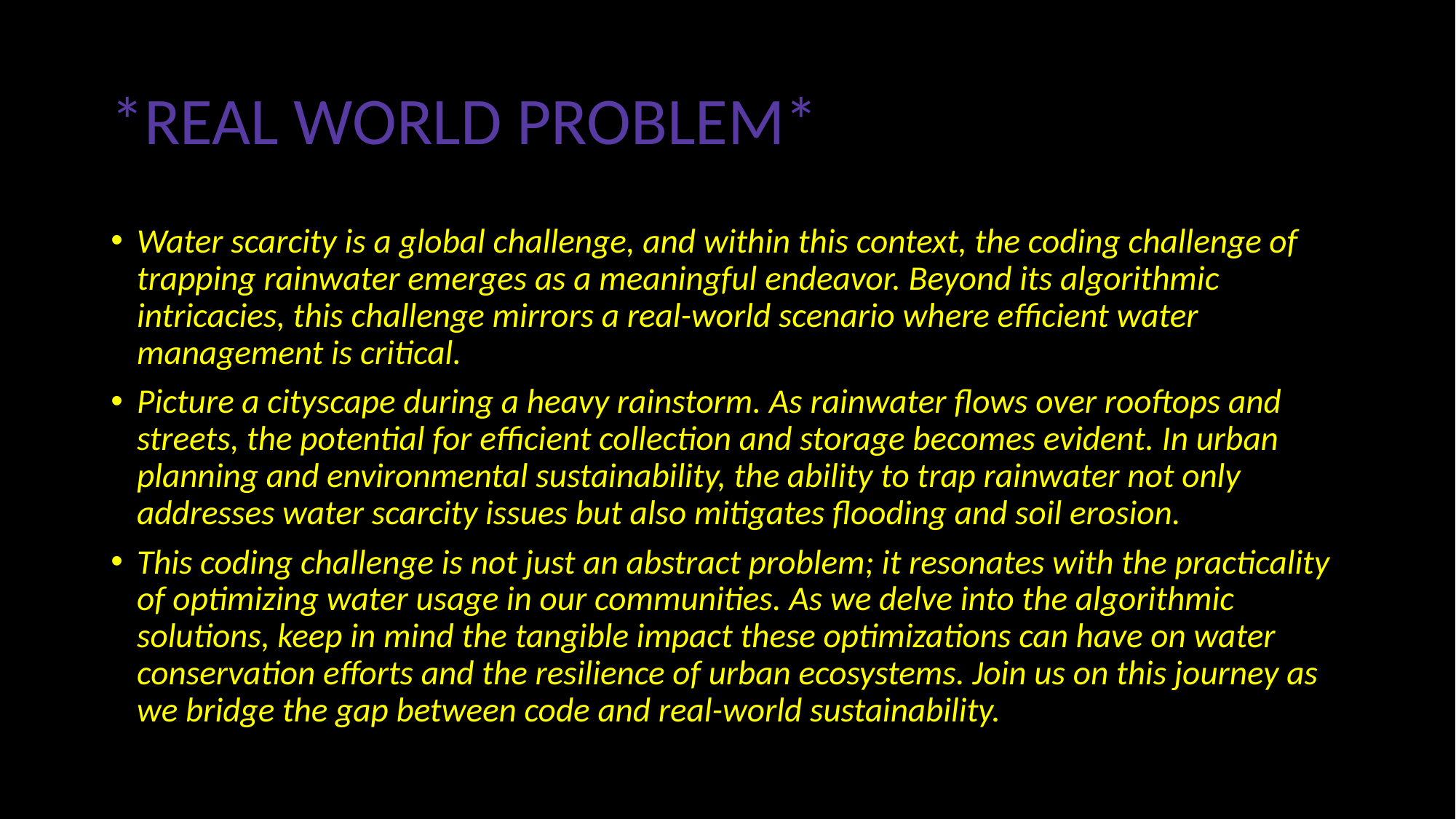

# *REAL WORLD PROBLEM*
Water scarcity is a global challenge, and within this context, the coding challenge of trapping rainwater emerges as a meaningful endeavor. Beyond its algorithmic intricacies, this challenge mirrors a real-world scenario where efficient water management is critical.
Picture a cityscape during a heavy rainstorm. As rainwater flows over rooftops and streets, the potential for efficient collection and storage becomes evident. In urban planning and environmental sustainability, the ability to trap rainwater not only addresses water scarcity issues but also mitigates flooding and soil erosion.
This coding challenge is not just an abstract problem; it resonates with the practicality of optimizing water usage in our communities. As we delve into the algorithmic solutions, keep in mind the tangible impact these optimizations can have on water conservation efforts and the resilience of urban ecosystems. Join us on this journey as we bridge the gap between code and real-world sustainability.